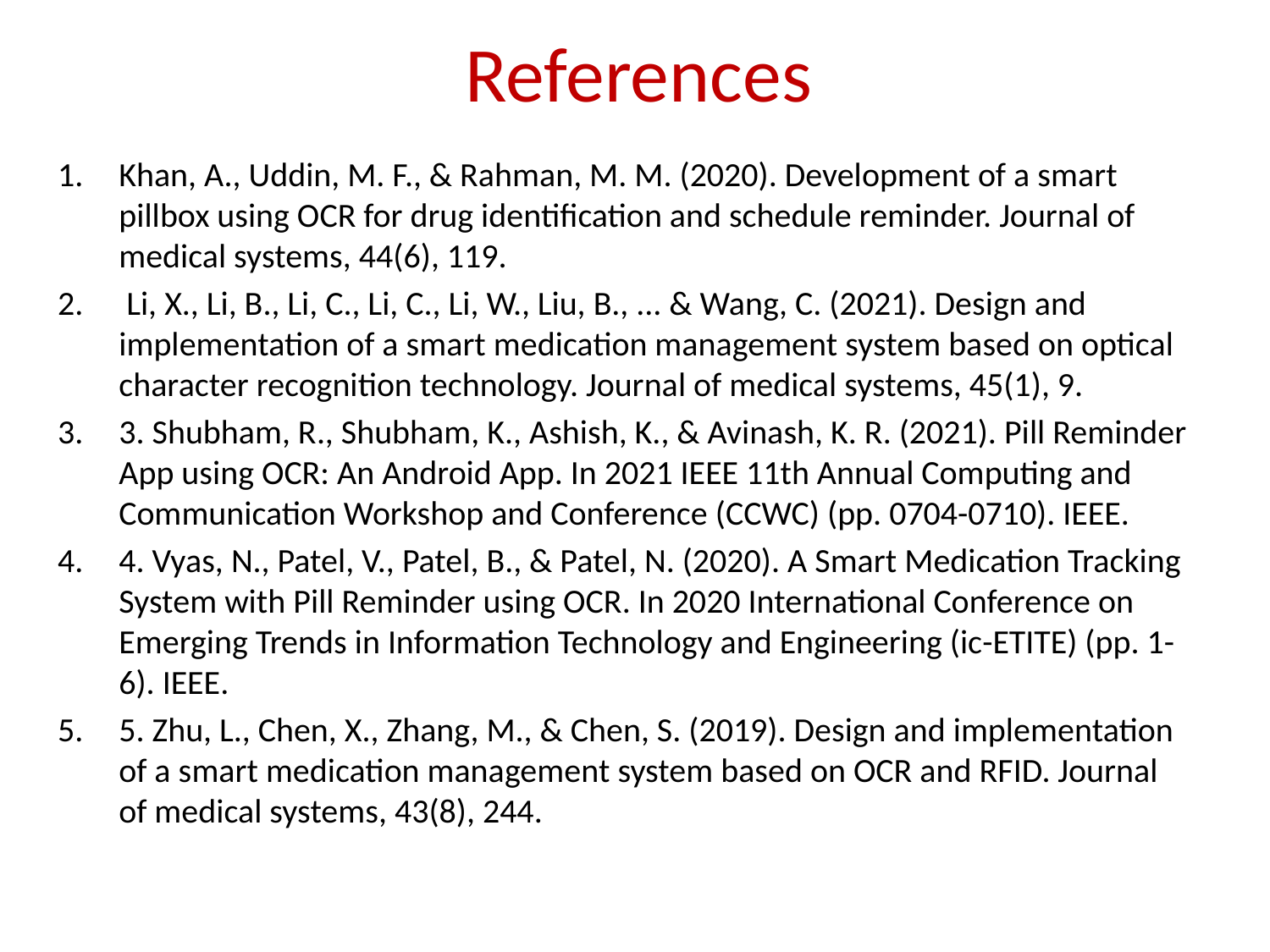

# References
Khan, A., Uddin, M. F., & Rahman, M. M. (2020). Development of a smart pillbox using OCR for drug identification and schedule reminder. Journal of medical systems, 44(6), 119.
 Li, X., Li, B., Li, C., Li, C., Li, W., Liu, B., ... & Wang, C. (2021). Design and implementation of a smart medication management system based on optical character recognition technology. Journal of medical systems, 45(1), 9.
3. Shubham, R., Shubham, K., Ashish, K., & Avinash, K. R. (2021). Pill Reminder App using OCR: An Android App. In 2021 IEEE 11th Annual Computing and Communication Workshop and Conference (CCWC) (pp. 0704-0710). IEEE.
4. Vyas, N., Patel, V., Patel, B., & Patel, N. (2020). A Smart Medication Tracking System with Pill Reminder using OCR. In 2020 International Conference on Emerging Trends in Information Technology and Engineering (ic-ETITE) (pp. 1-6). IEEE.
5. Zhu, L., Chen, X., Zhang, M., & Chen, S. (2019). Design and implementation of a smart medication management system based on OCR and RFID. Journal of medical systems, 43(8), 244.